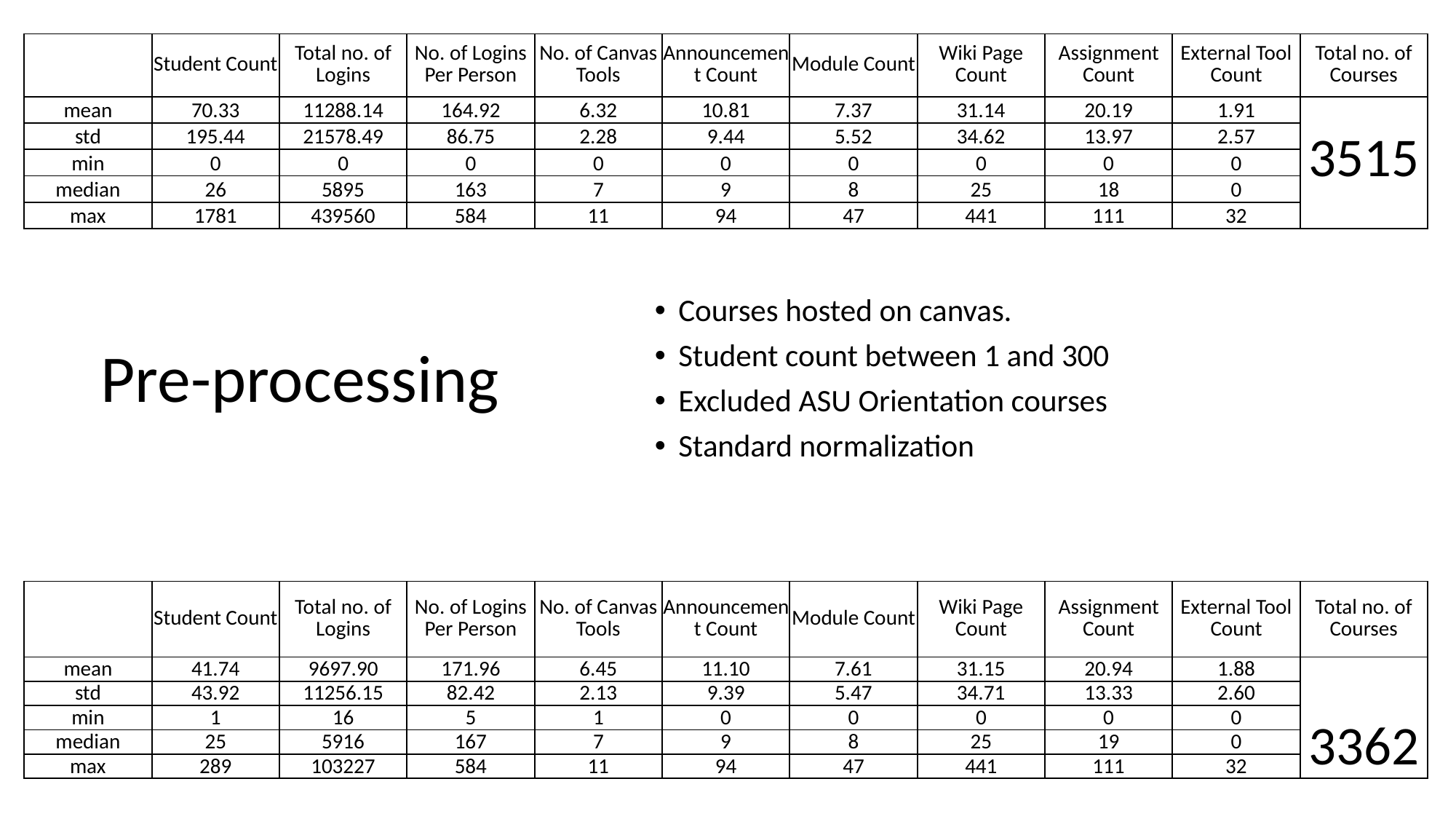

|  | Student Count | Total no. of Logins | No. of Logins Per Person | No. of Canvas Tools | Announcement Count | Module Count | Wiki Page Count | Assignment Count | External Tool Count | Total no. of Courses |
| --- | --- | --- | --- | --- | --- | --- | --- | --- | --- | --- |
| mean | 70.33 | 11288.14 | 164.92 | 6.32 | 10.81 | 7.37 | 31.14 | 20.19 | 1.91 | 3515 |
| std | 195.44 | 21578.49 | 86.75 | 2.28 | 9.44 | 5.52 | 34.62 | 13.97 | 2.57 |  |
| min | 0 | 0 | 0 | 0 | 0 | 0 | 0 | 0 | 0 |  |
| median | 26 | 5895 | 163 | 7 | 9 | 8 | 25 | 18 | 0 |  |
| max | 1781 | 439560 | 584 | 11 | 94 | 47 | 441 | 111 | 32 |  |
Courses hosted on canvas.
Student count between 1 and 300
Excluded ASU Orientation courses
Standard normalization

# Pre-processing
|  | Student Count | Total no. of Logins | No. of Logins Per Person | No. of Canvas Tools | Announcement Count | Module Count | Wiki Page Count | Assignment Count | External Tool Count | Total no. of Courses |
| --- | --- | --- | --- | --- | --- | --- | --- | --- | --- | --- |
| mean | 41.74 | 9697.90 | 171.96 | 6.45 | 11.10 | 7.61 | 31.15 | 20.94 | 1.88 | 3362 |
| std | 43.92 | 11256.15 | 82.42 | 2.13 | 9.39 | 5.47 | 34.71 | 13.33 | 2.60 |  |
| min | 1 | 16 | 5 | 1 | 0 | 0 | 0 | 0 | 0 |  |
| median | 25 | 5916 | 167 | 7 | 9 | 8 | 25 | 19 | 0 |  |
| max | 289 | 103227 | 584 | 11 | 94 | 47 | 441 | 111 | 32 |  |